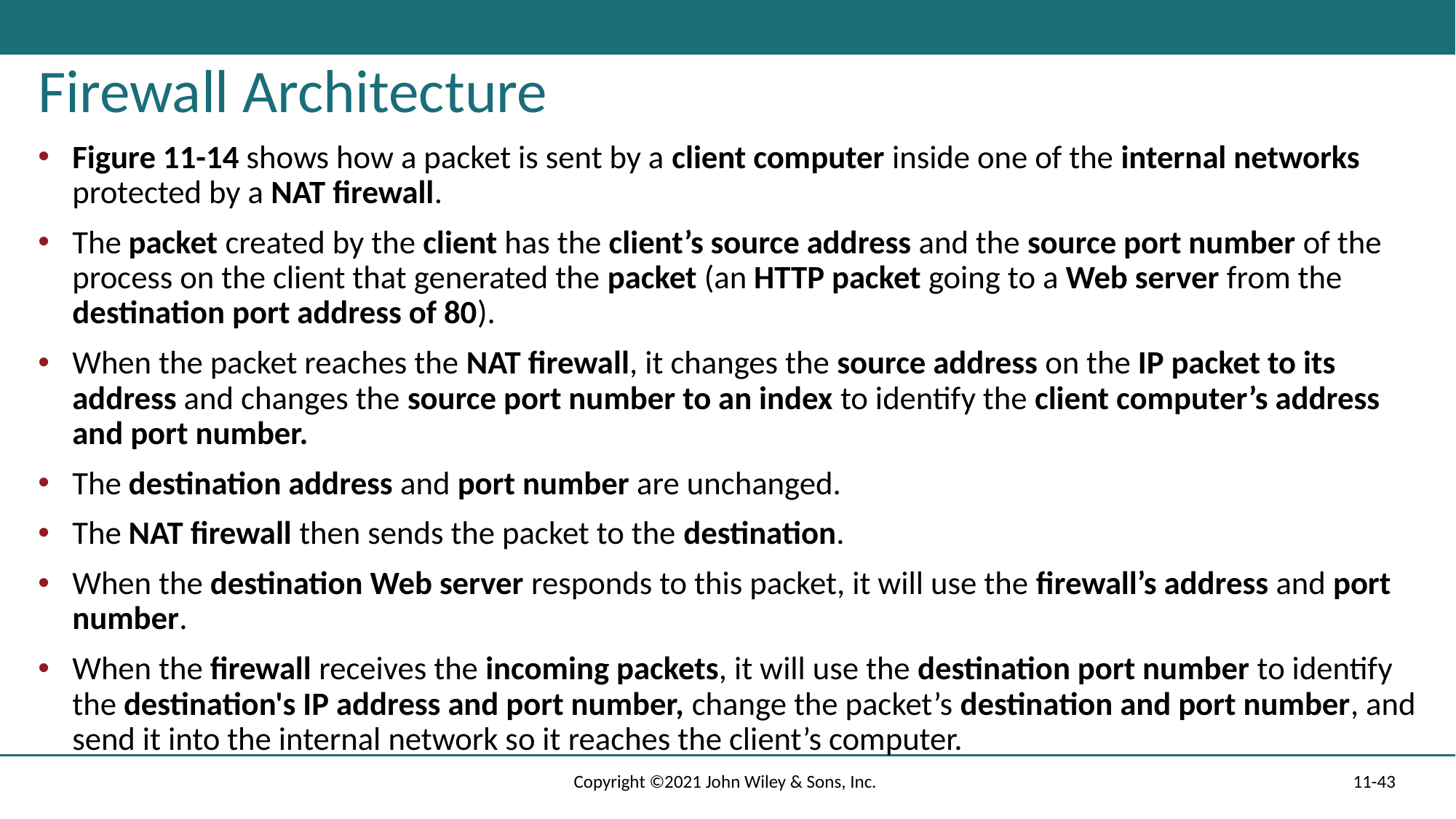

# Firewall Architecture
Figure 11-14 shows how a packet is sent by a client computer inside one of the internal networks protected by a NAT firewall.
The packet created by the client has the client’s source address and the source port number of the process on the client that generated the packet (an HTTP packet going to a Web server from the destination port address of 80).
When the packet reaches the NAT firewall, it changes the source address on the IP packet to its address and changes the source port number to an index to identify the client computer’s address and port number.
The destination address and port number are unchanged.
The NAT firewall then sends the packet to the destination.
When the destination Web server responds to this packet, it will use the firewall’s address and port number.
When the firewall receives the incoming packets, it will use the destination port number to identify the destination's IP address and port number, change the packet’s destination and port number, and send it into the internal network so it reaches the client’s computer.
Copyright ©2021 John Wiley & Sons, Inc.
11-43